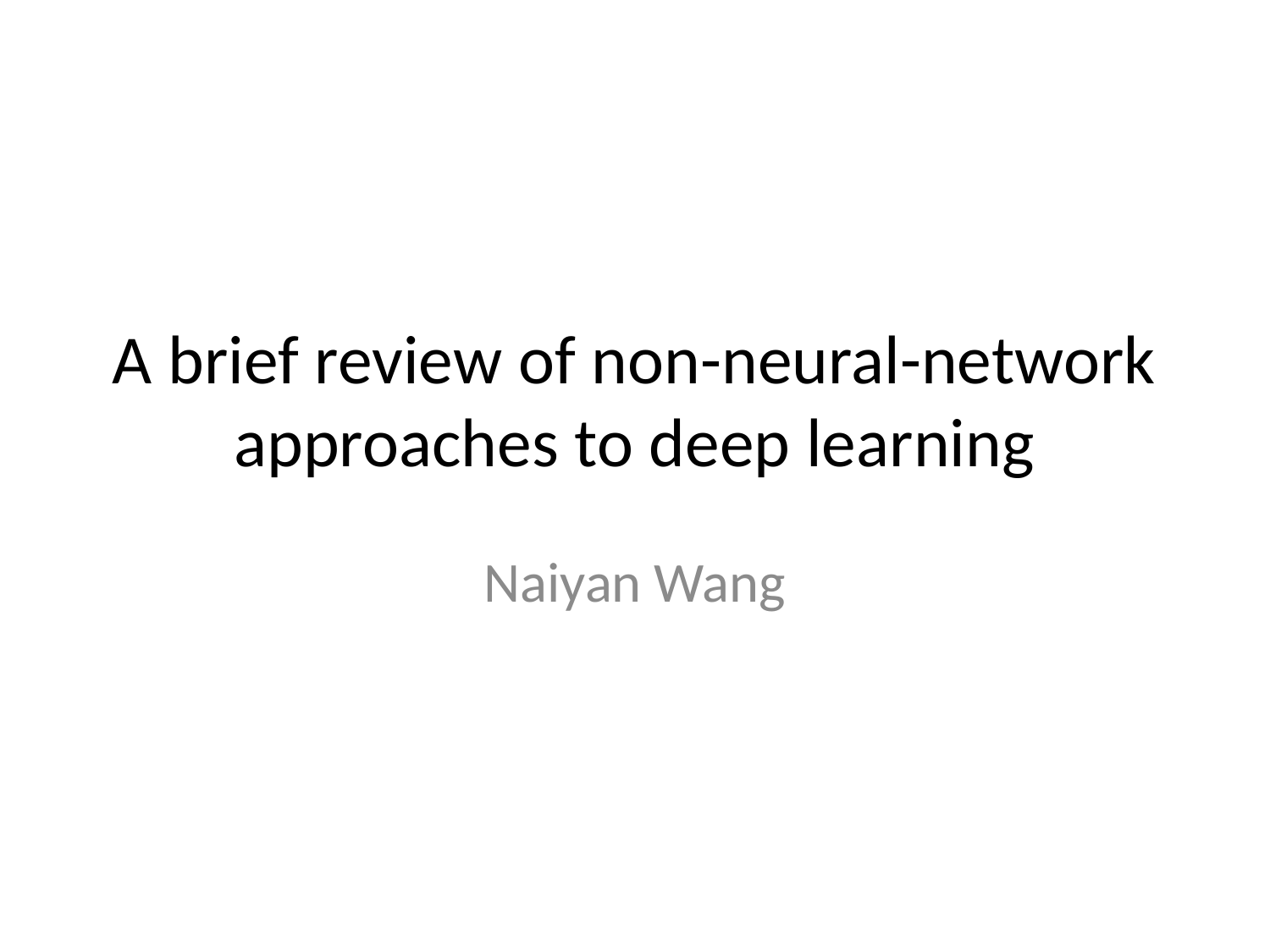

# A brief review of non-neural-network approaches to deep learning
Naiyan Wang